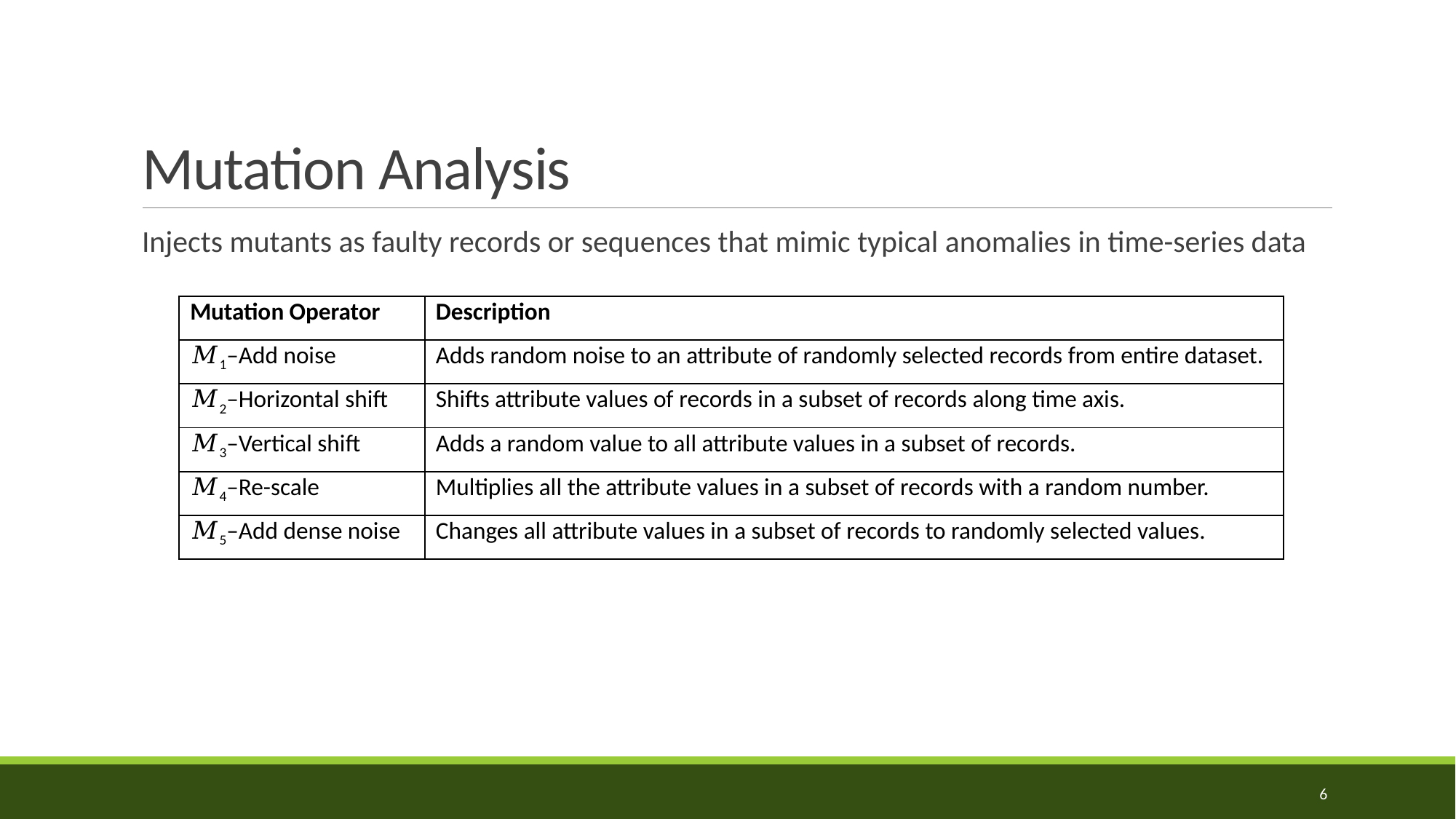

# Mutation Analysis
Injects mutants as faulty records or sequences that mimic typical anomalies in time-series data

| Mutation Operator | Description |
| --- | --- |
| 𝑀1–Add noise | Adds random noise to an attribute of randomly selected records from entire dataset. |
| 𝑀2–Horizontal shift | Shifts attribute values of records in a subset of records along time axis. |
| 𝑀3–Vertical shift | Adds a random value to all attribute values in a subset of records. |
| 𝑀4–Re-scale | Multiplies all the attribute values in a subset of records with a random number. |
| 𝑀5–Add dense noise | Changes all attribute values in a subset of records to randomly selected values. |
6